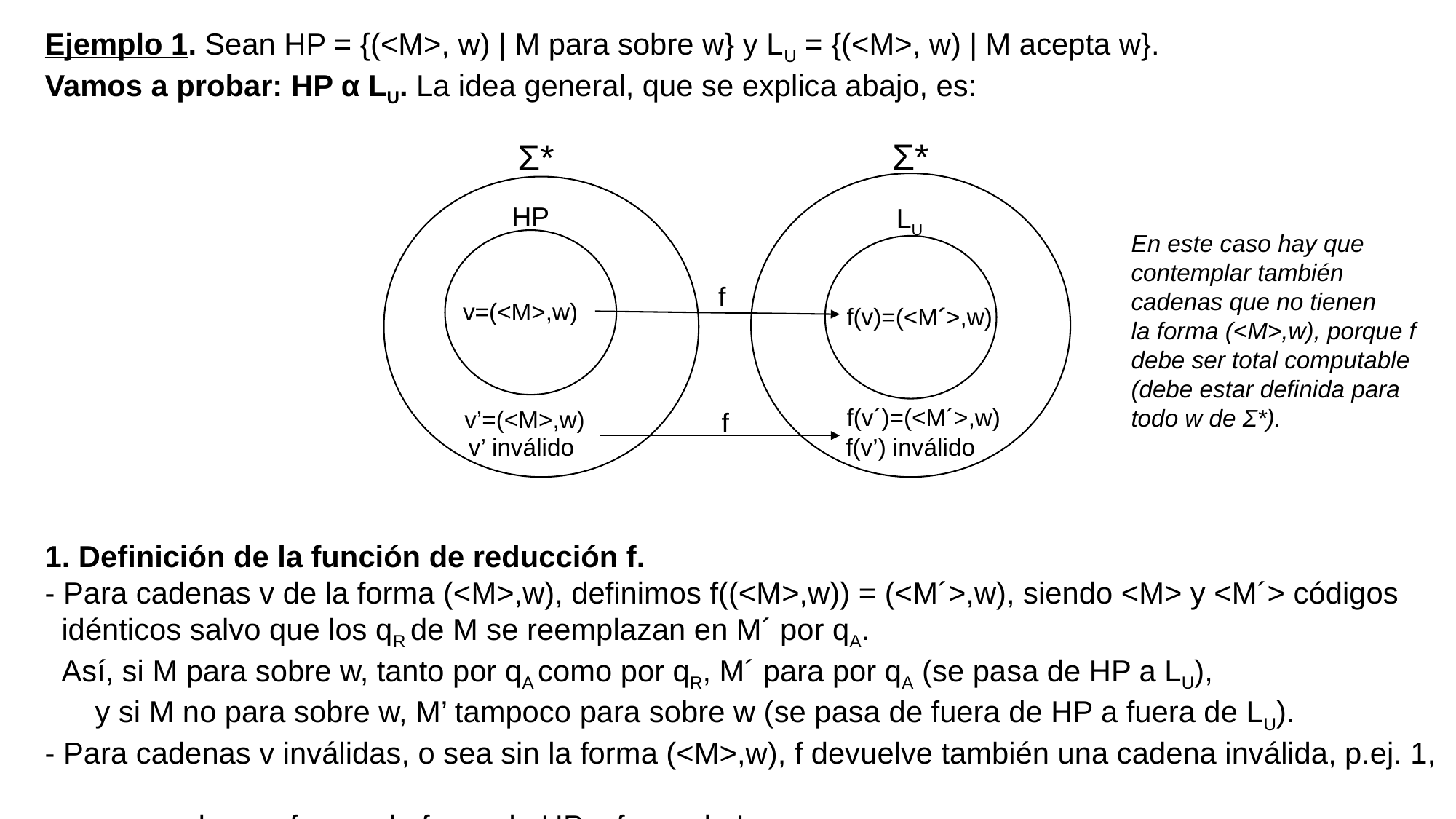

Ejemplo 1. Sean HP = {(<M>, w) | M para sobre w} y LU = {(<M>, w) | M acepta w}.
Vamos a probar: HP α LU. La idea general, que se explica abajo, es:

1. Definición de la función de reducción f.
- Para cadenas v de la forma (<M>,w), definimos f((<M>,w)) = (<M´>,w), siendo <M> y <M´> códigos
  idénticos salvo que los qR de M se reemplazan en M´ por qA.
  Así, si M para sobre w, tanto por qA como por qR, M´ para por qA (se pasa de HP a LU),
      y si M no para sobre w, M’ tampoco para sobre w (se pasa de fuera de HP a fuera de LU).
- Para cadenas v inválidas, o sea sin la forma (<M>,w), f devuelve también una cadena inválida, p.ej. 1,
  asegurando que f vaya de fuera de HP a fuera de LU.

Ʃ*
Ʃ*

HP
LU
En este caso hay que
contemplar también
cadenas que no tienen
la forma (<M>,w), porque f debe ser total computable (debe estar definida para todo w de Ʃ*).

f
v=(<M>,w)
f(v)=(<M´>,w)
f(v´)=(<M´>,w)
v’=(<M>,w)
f
v’ inválido
f(v’) inválido